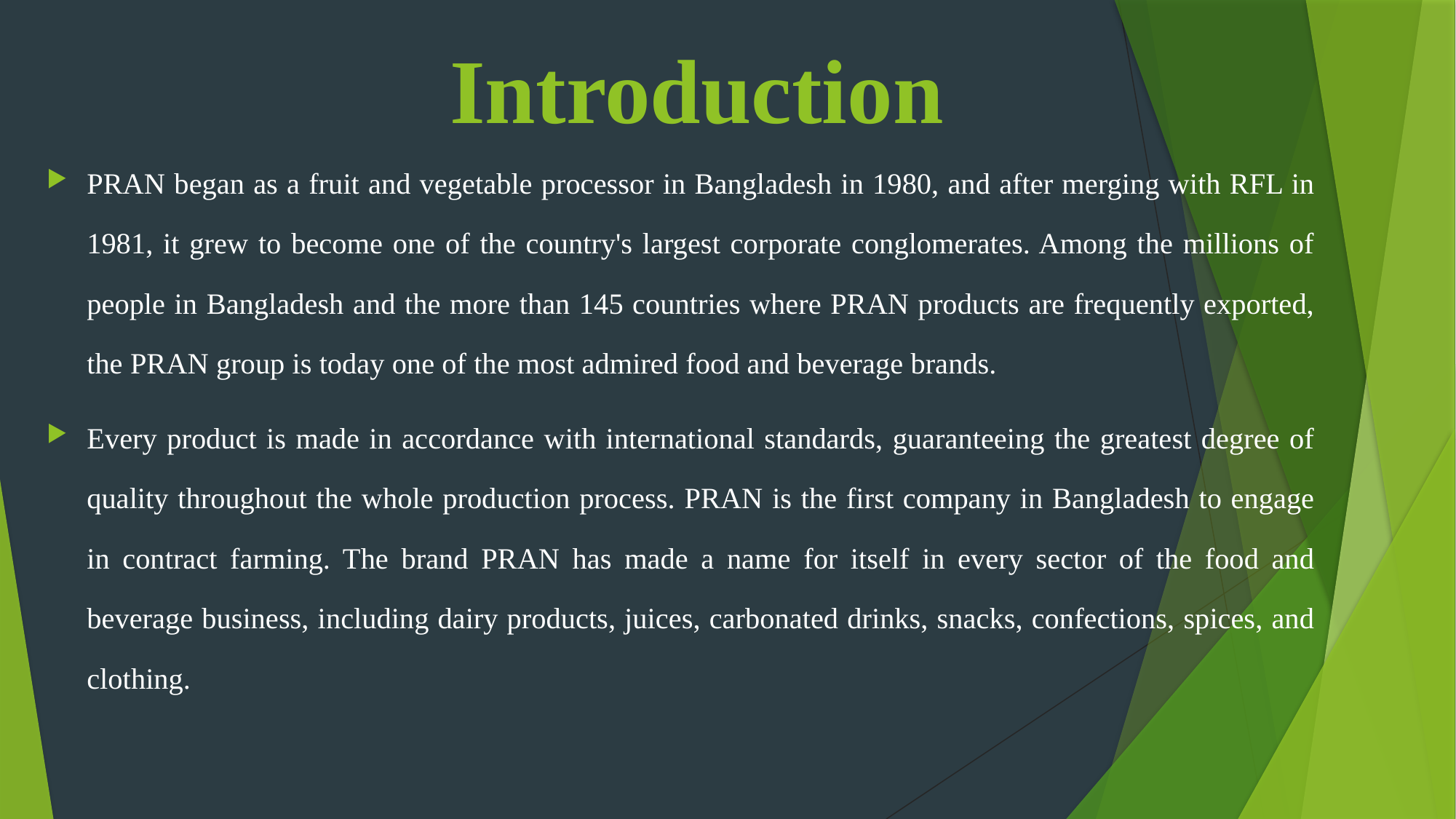

# Introduction
PRAN began as a fruit and vegetable processor in Bangladesh in 1980, and after merging with RFL in 1981, it grew to become one of the country's largest corporate conglomerates. Among the millions of people in Bangladesh and the more than 145 countries where PRAN products are frequently exported, the PRAN group is today one of the most admired food and beverage brands.
Every product is made in accordance with international standards, guaranteeing the greatest degree of quality throughout the whole production process. PRAN is the first company in Bangladesh to engage in contract farming. The brand PRAN has made a name for itself in every sector of the food and beverage business, including dairy products, juices, carbonated drinks, snacks, confections, spices, and clothing.